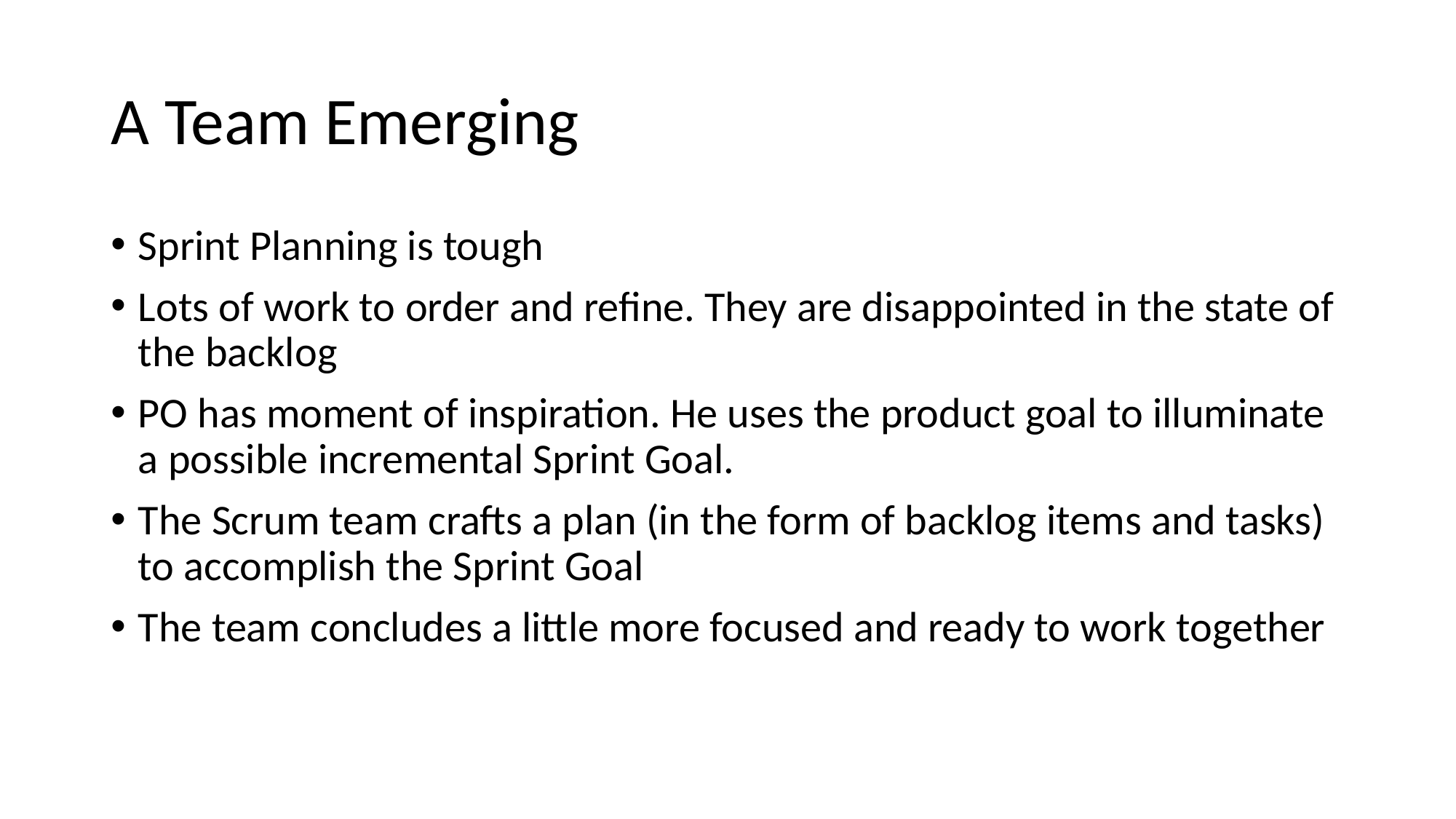

# A Team Emerging
Sprint Planning is tough
Lots of work to order and refine. They are disappointed in the state of the backlog
PO has moment of inspiration. He uses the product goal to illuminate a possible incremental Sprint Goal.
The Scrum team crafts a plan (in the form of backlog items and tasks) to accomplish the Sprint Goal
The team concludes a little more focused and ready to work together